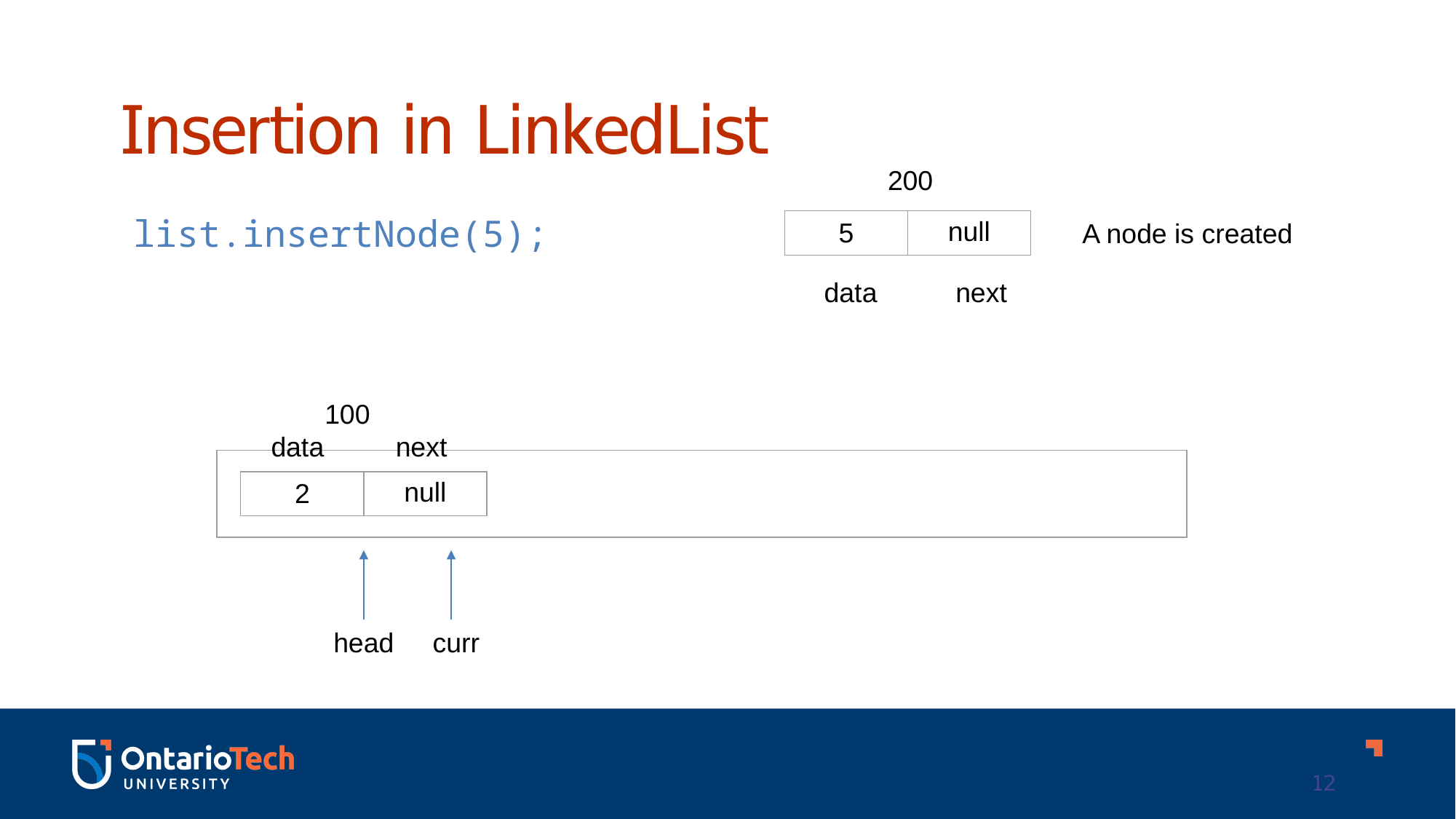

Insertion in LinkedList
200
list.insertNode(5);
| 5 | null |
| --- | --- |
A node is created
data
next
100
data
next
|  |
| --- |
| 2 | null |
| --- | --- |
head
curr
12